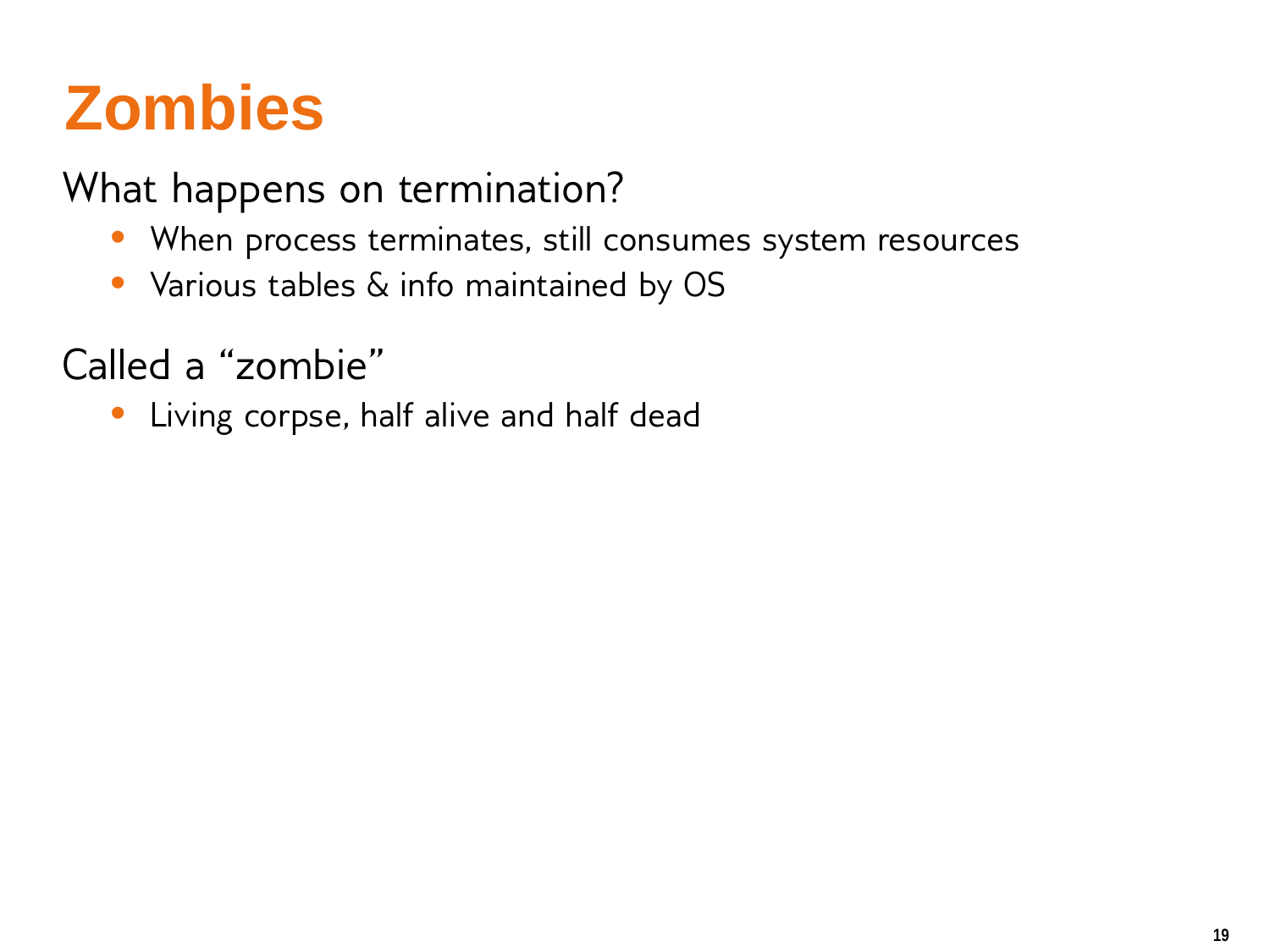

# Zombies
What happens on termination?
When process terminates, still consumes system resources
Various tables & info maintained by OS
Called a “zombie”
Living corpse, half alive and half dead